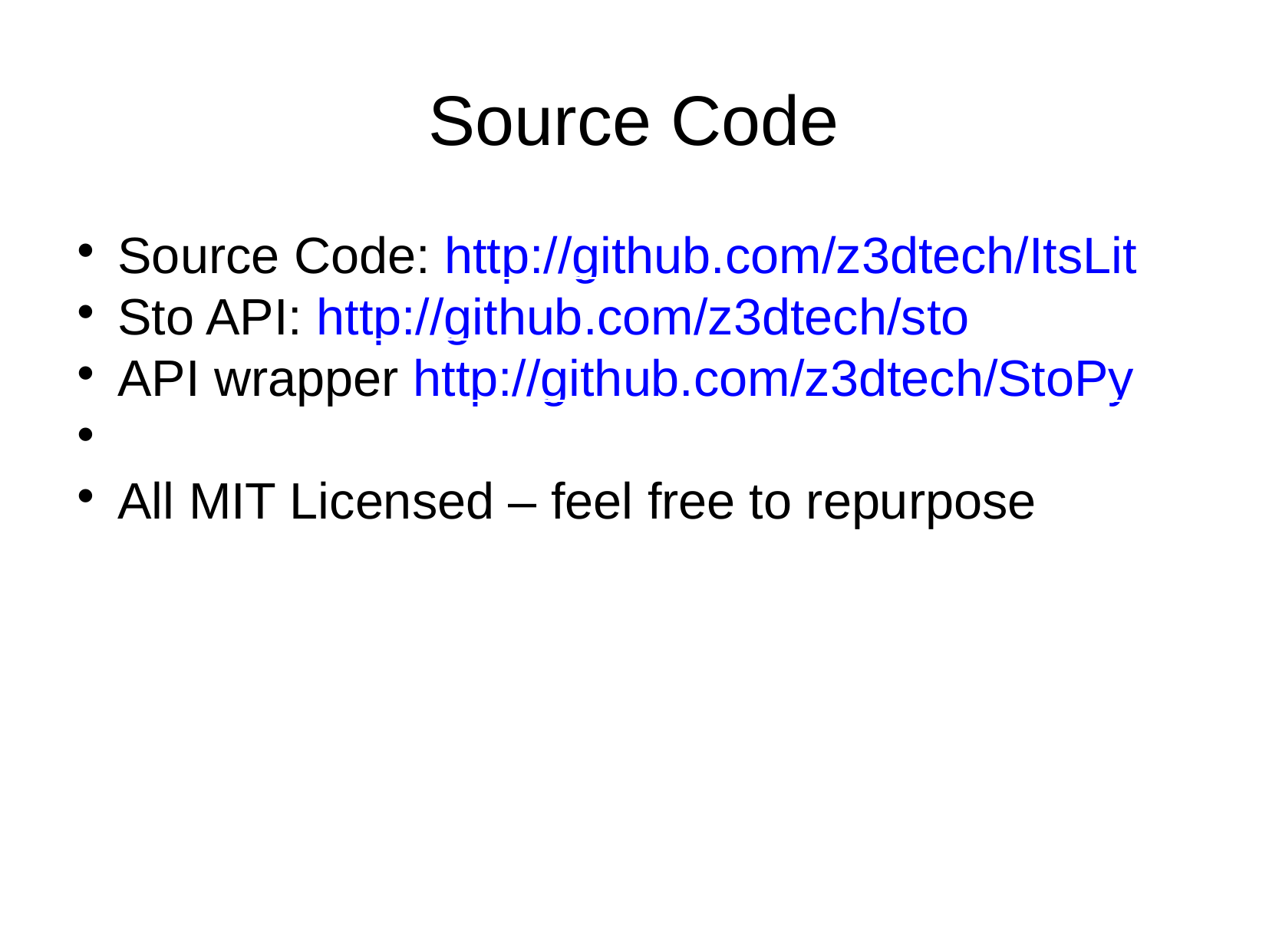

Source Code
Source Code: http://github.com/z3dtech/ItsLit
Sto API: http://github.com/z3dtech/sto
API wrapper http://github.com/z3dtech/StoPy

All MIT Licensed – feel free to repurpose